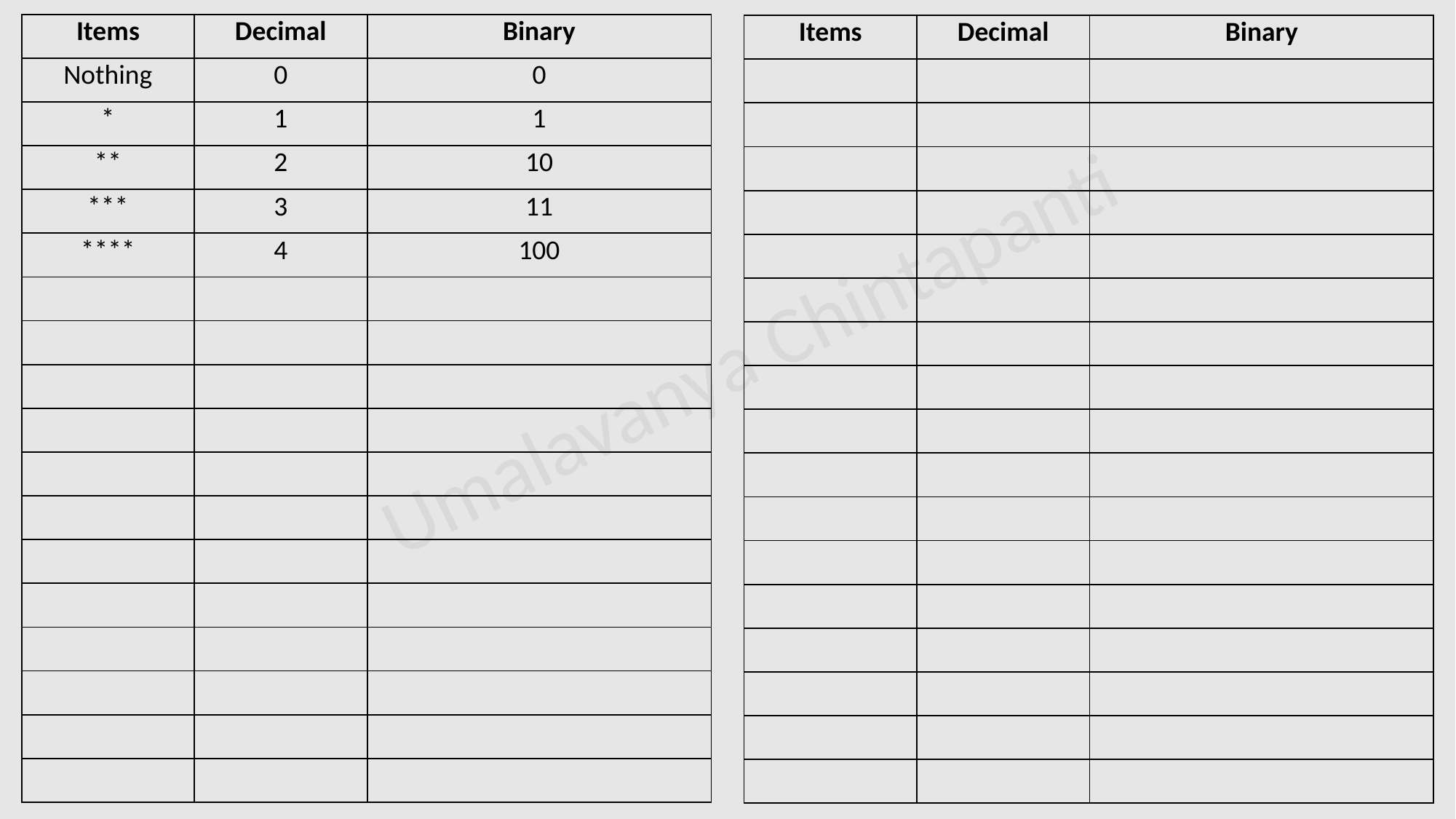

| Items | Decimal | Binary |
| --- | --- | --- |
| Nothing | 0 | 0 |
| \* | 1 | 1 |
| \*\* | 2 | 10 |
| \*\*\* | 3 | 11 |
| \*\*\*\* | 4 | 100 |
|  |  |  |
|  |  |  |
|  |  |  |
|  |  |  |
|  |  |  |
|  |  |  |
|  |  |  |
|  |  |  |
|  |  |  |
|  |  |  |
|  |  |  |
|  |  |  |
| Items | Decimal | Binary |
| --- | --- | --- |
|  |  |  |
|  |  |  |
|  |  |  |
|  |  |  |
|  |  |  |
|  |  |  |
|  |  |  |
|  |  |  |
|  |  |  |
|  |  |  |
|  |  |  |
|  |  |  |
|  |  |  |
|  |  |  |
|  |  |  |
|  |  |  |
|  |  |  |